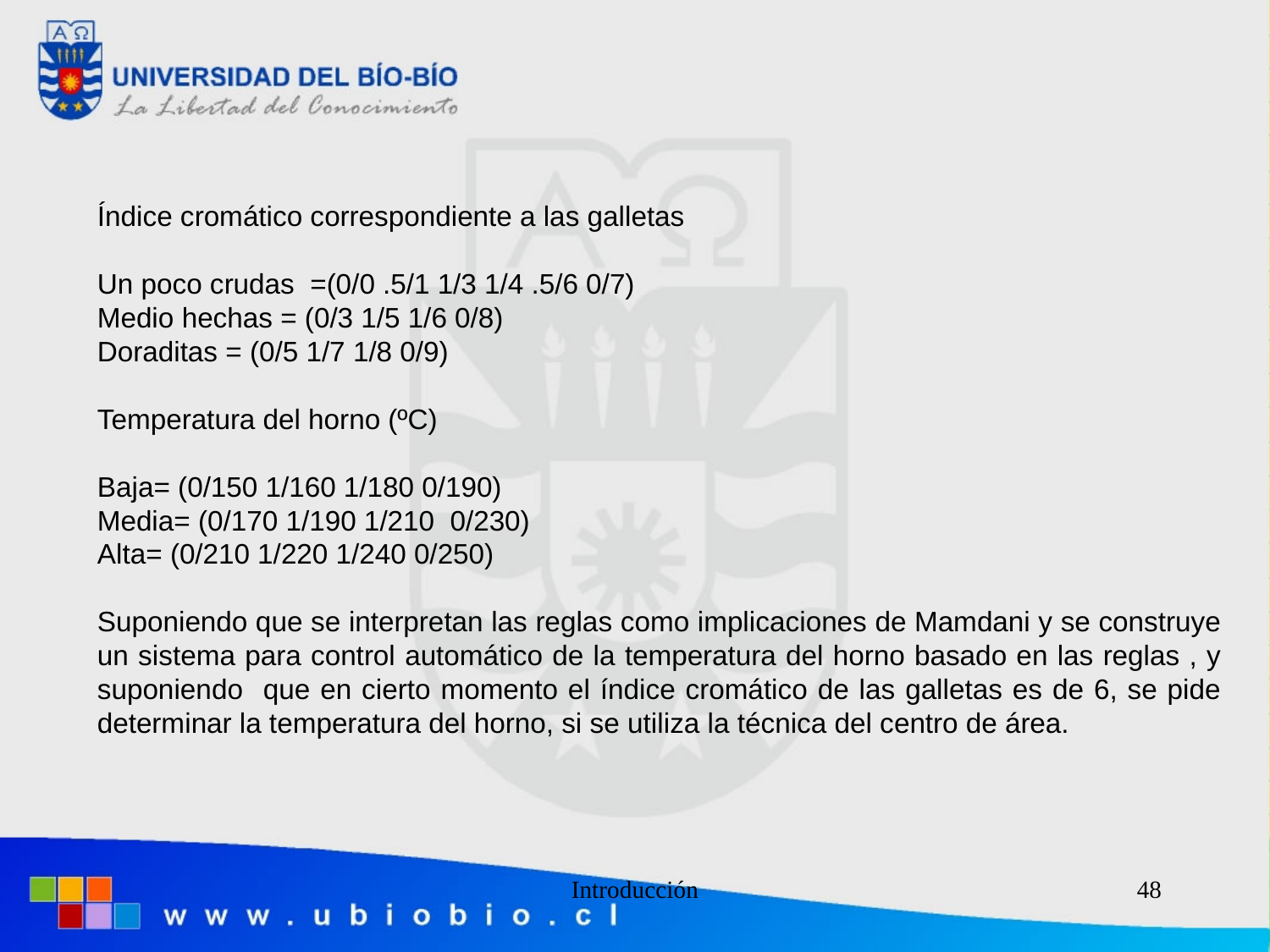

#

Índice cromático correspondiente a las galletas

Un poco crudas  =(0/0 .5/1 1/3 1/4 .5/6 0/7)
Medio hechas = (0/3 1/5 1/6 0/8)
Doraditas = (0/5 1/7 1/8 0/9)

Temperatura del horno (ºC)

Baja= (0/150 1/160 1/180 0/190)
Media= (0/170 1/190 1/210  0/230)
Alta= (0/210 1/220 1/240 0/250)

Suponiendo que se interpretan las reglas como implicaciones de Mamdani y se construye un sistema para control automático de la temperatura del horno basado en las reglas , y suponiendo  que en cierto momento el índice cromático de las galletas es de 6, se pide determinar la temperatura del horno, si se utiliza la técnica del centro de área.

Introducción
48